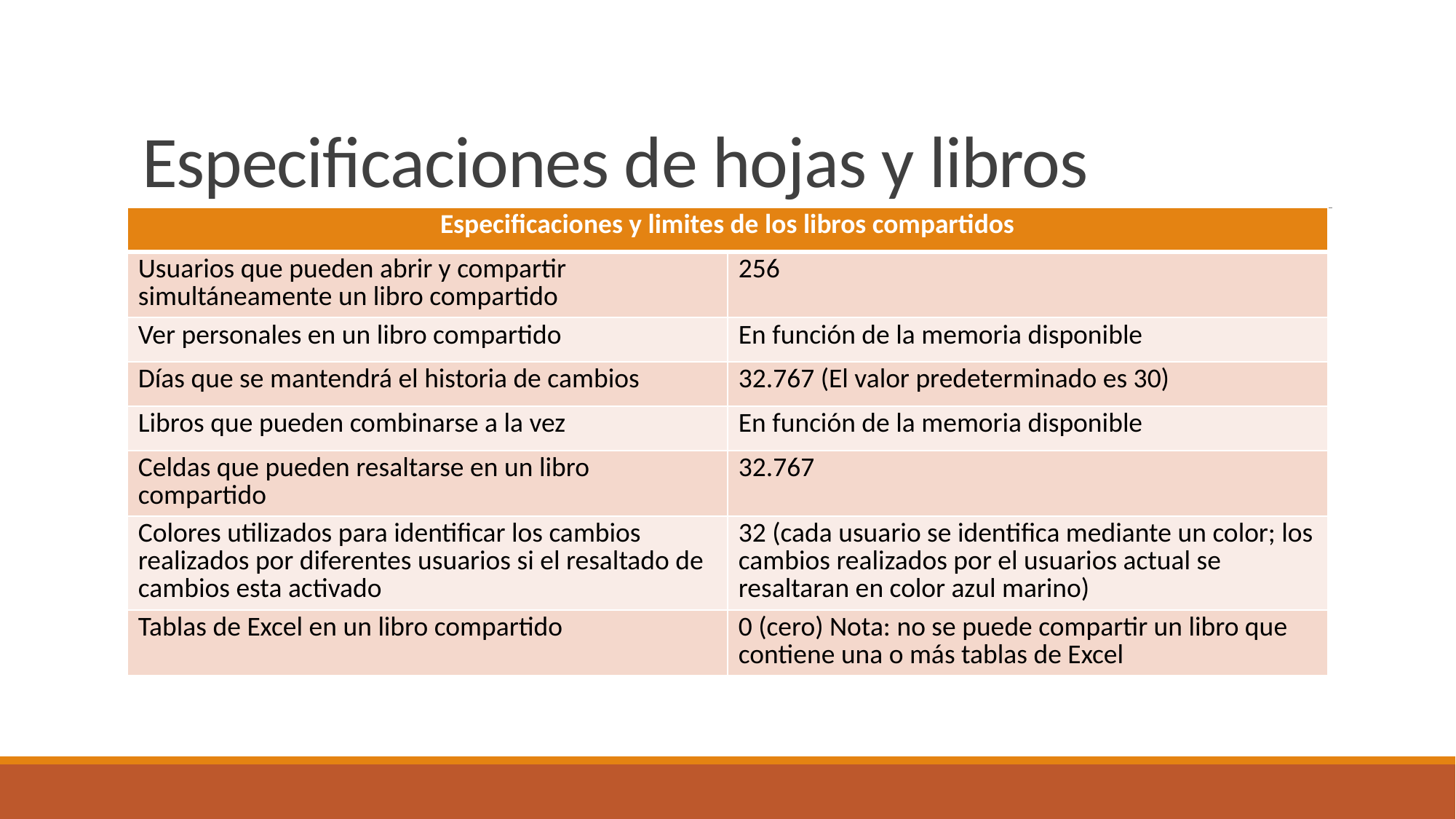

# Especificaciones de hojas y libros
| Especificaciones y limites de los libros compartidos |  |
| --- | --- |
| Usuarios que pueden abrir y compartir simultáneamente un libro compartido | 256 |
| Ver personales en un libro compartido | En función de la memoria disponible |
| Días que se mantendrá el historia de cambios | 32.767 (El valor predeterminado es 30) |
| Libros que pueden combinarse a la vez | En función de la memoria disponible |
| Celdas que pueden resaltarse en un libro compartido | 32.767 |
| Colores utilizados para identificar los cambios realizados por diferentes usuarios si el resaltado de cambios esta activado | 32 (cada usuario se identifica mediante un color; los cambios realizados por el usuarios actual se resaltaran en color azul marino) |
| Tablas de Excel en un libro compartido | 0 (cero) Nota: no se puede compartir un libro que contiene una o más tablas de Excel |